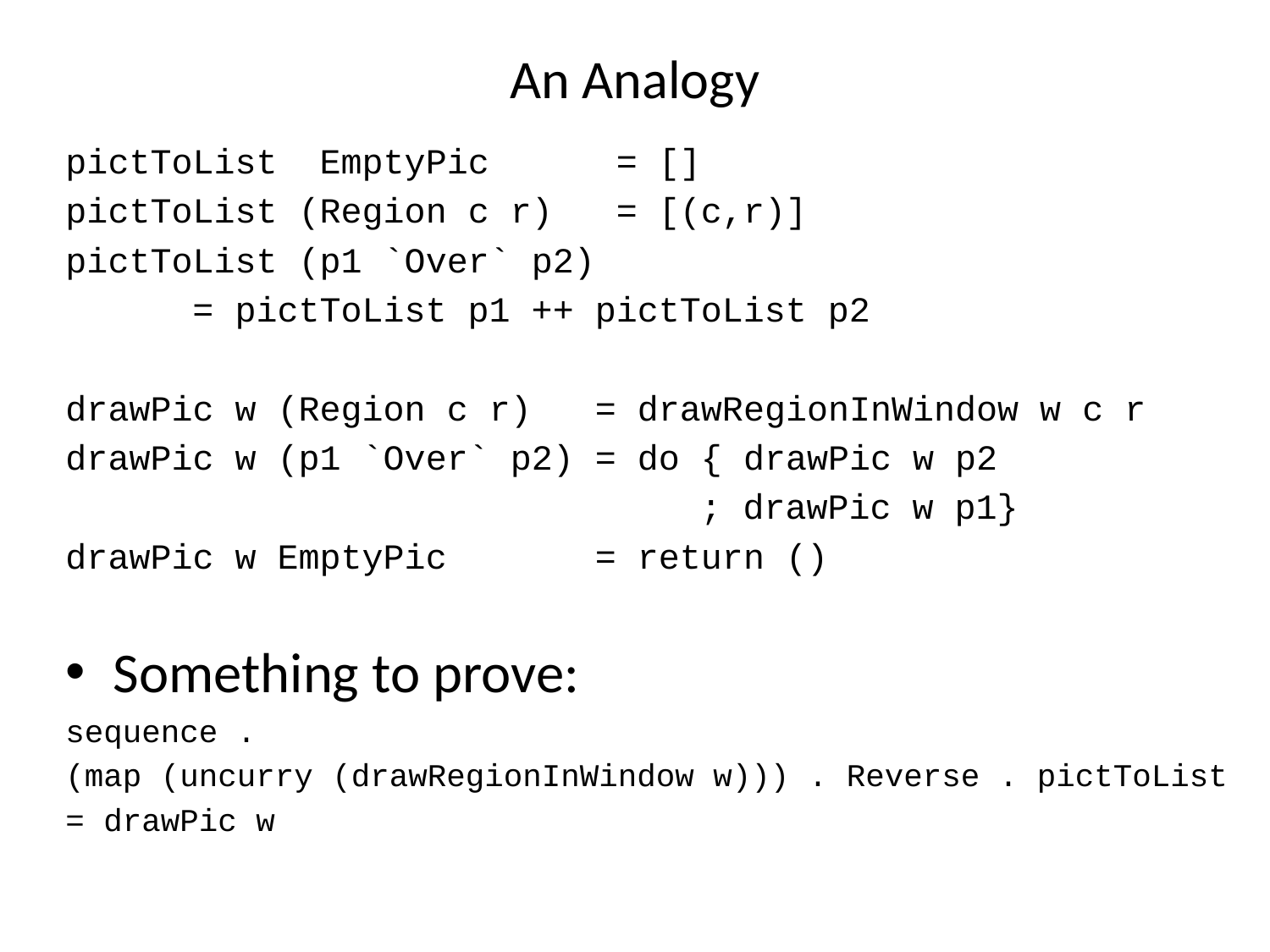

# An Analogy
pictToList  EmptyPic      = []
pictToList (Region c r)   = [(c,r)]
pictToList (p1 `Over` p2)
      = pictToList p1 ++ pictToList p2

drawPic w (Region c r)   = drawRegionInWindow w c r
drawPic w (p1 `Over` p2) = do { drawPic w p2
                              ; drawPic w p1}
drawPic w EmptyPic       = return ()

Something to prove:
sequence .
(map (uncurry (drawRegionInWindow w))) . Reverse . pictToList
= drawPic w